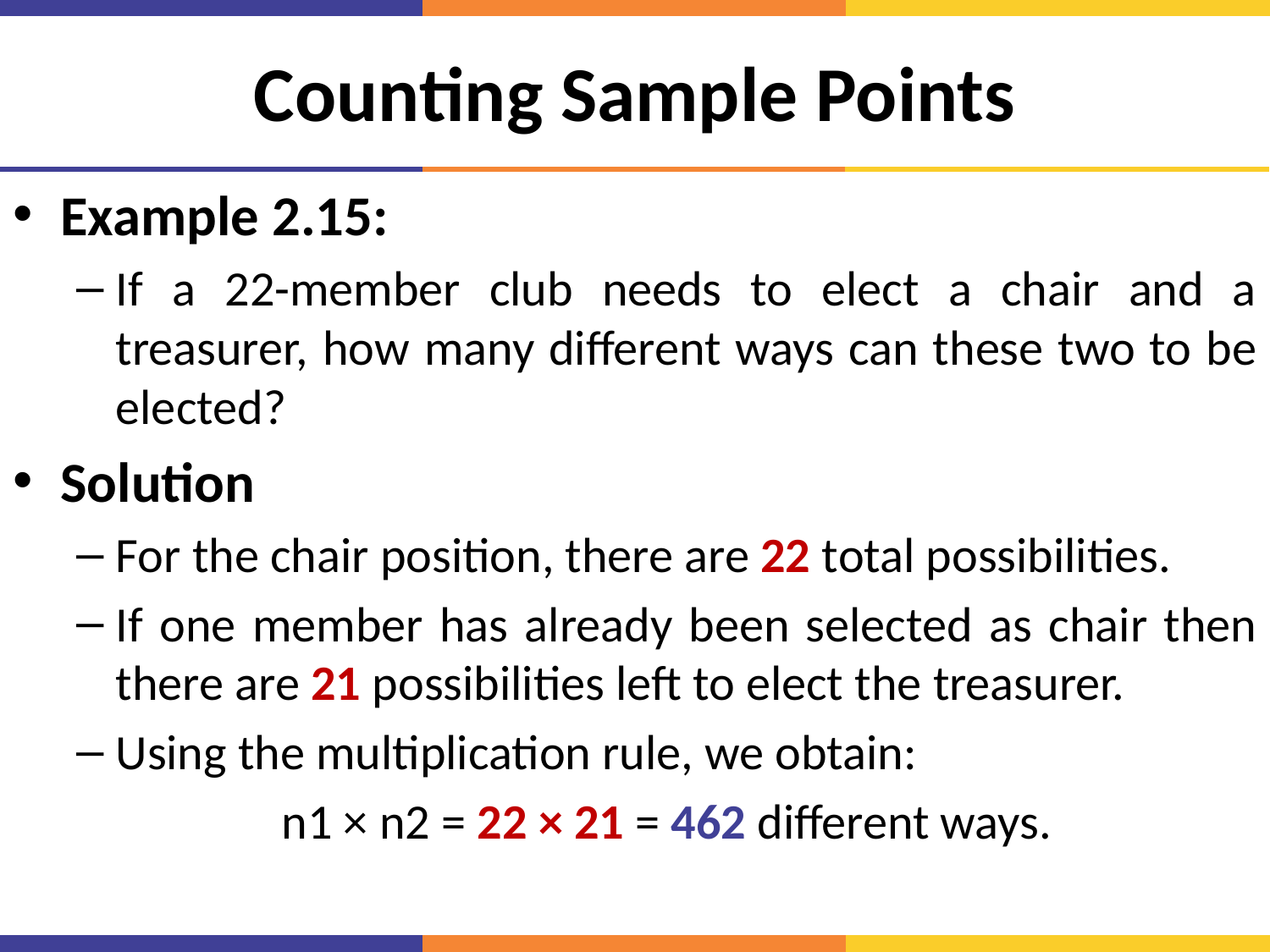

# Counting Sample Points
Example 2.15:
If a 22-member club needs to elect a chair and a treasurer, how many different ways can these two to be elected?
Solution
For the chair position, there are 22 total possibilities.
If one member has already been selected as chair then there are 21 possibilities left to elect the treasurer.
Using the multiplication rule, we obtain:
n1 × n2 = 22 × 21 = 462 different ways.